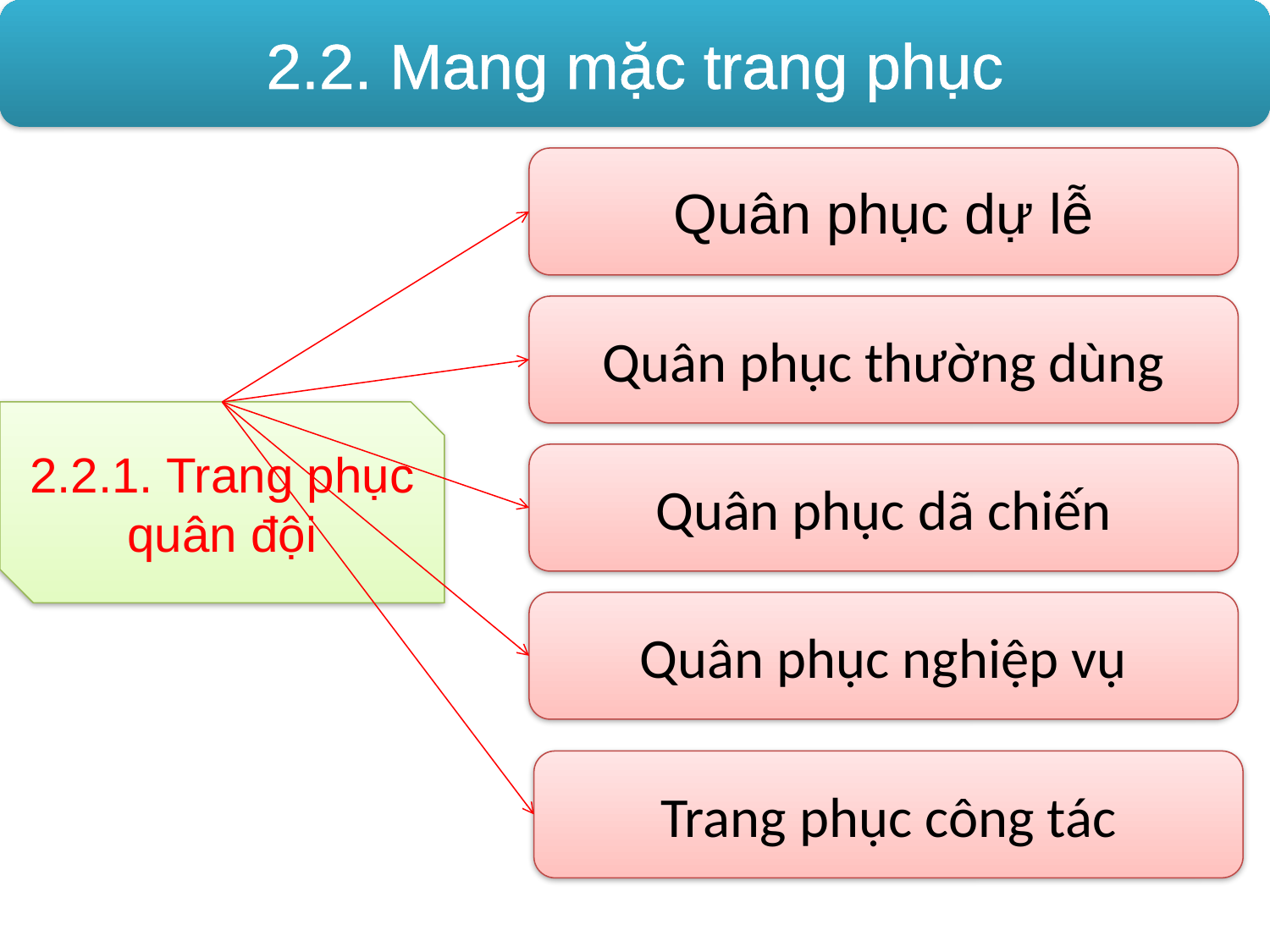

2.2. Mang mặc trang phục
Quân phục dự lễ
Quân phục thường dùng
2.2.1. Trang phục quân đội
Quân phục dã chiến
Quân phục nghiệp vụ
Trang phục công tác